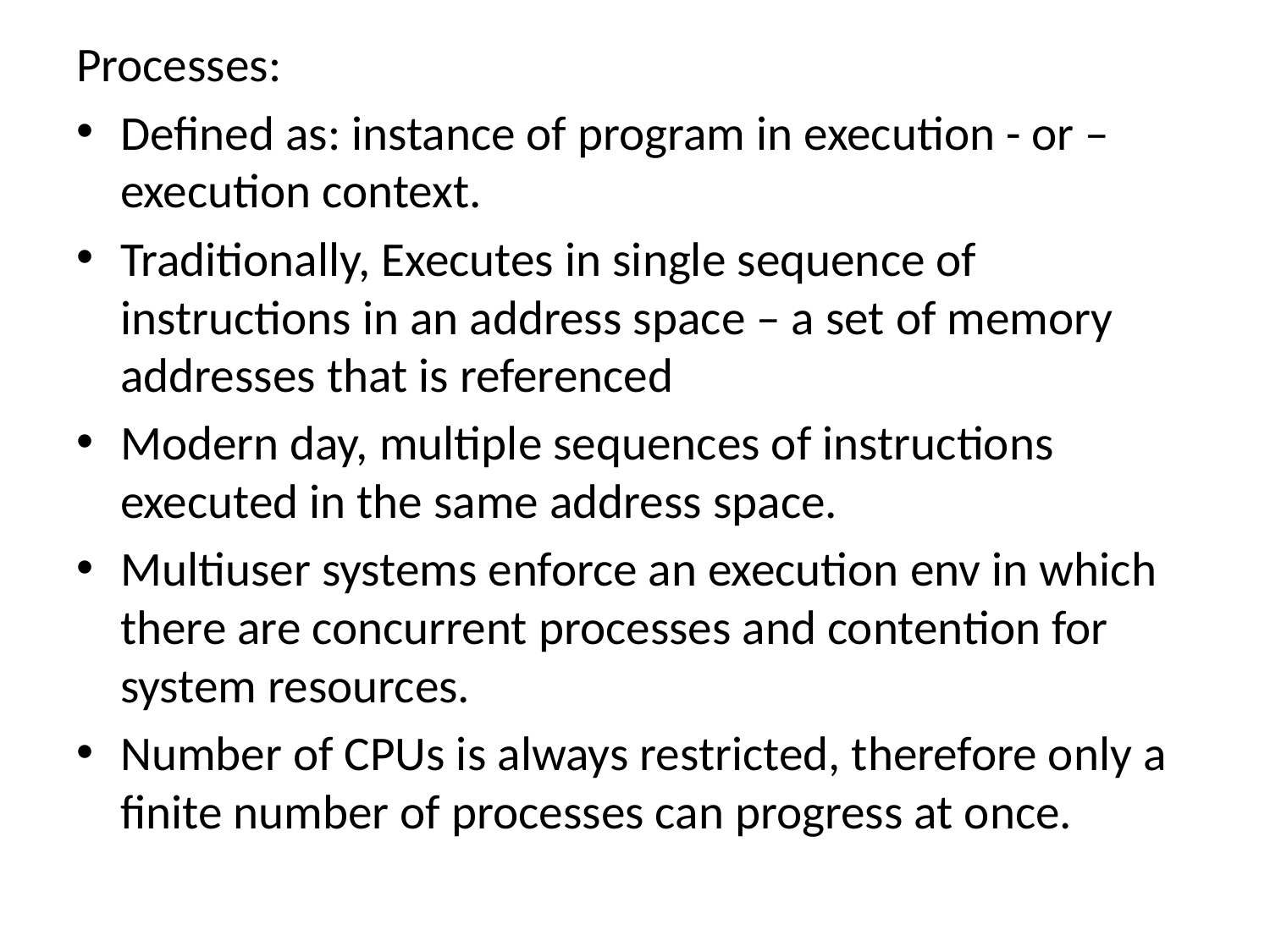

Processes:
Defined as: instance of program in execution - or – execution context.
Traditionally, Executes in single sequence of instructions in an address space – a set of memory addresses that is referenced
Modern day, multiple sequences of instructions executed in the same address space.
Multiuser systems enforce an execution env in which there are concurrent processes and contention for system resources.
Number of CPUs is always restricted, therefore only a finite number of processes can progress at once.